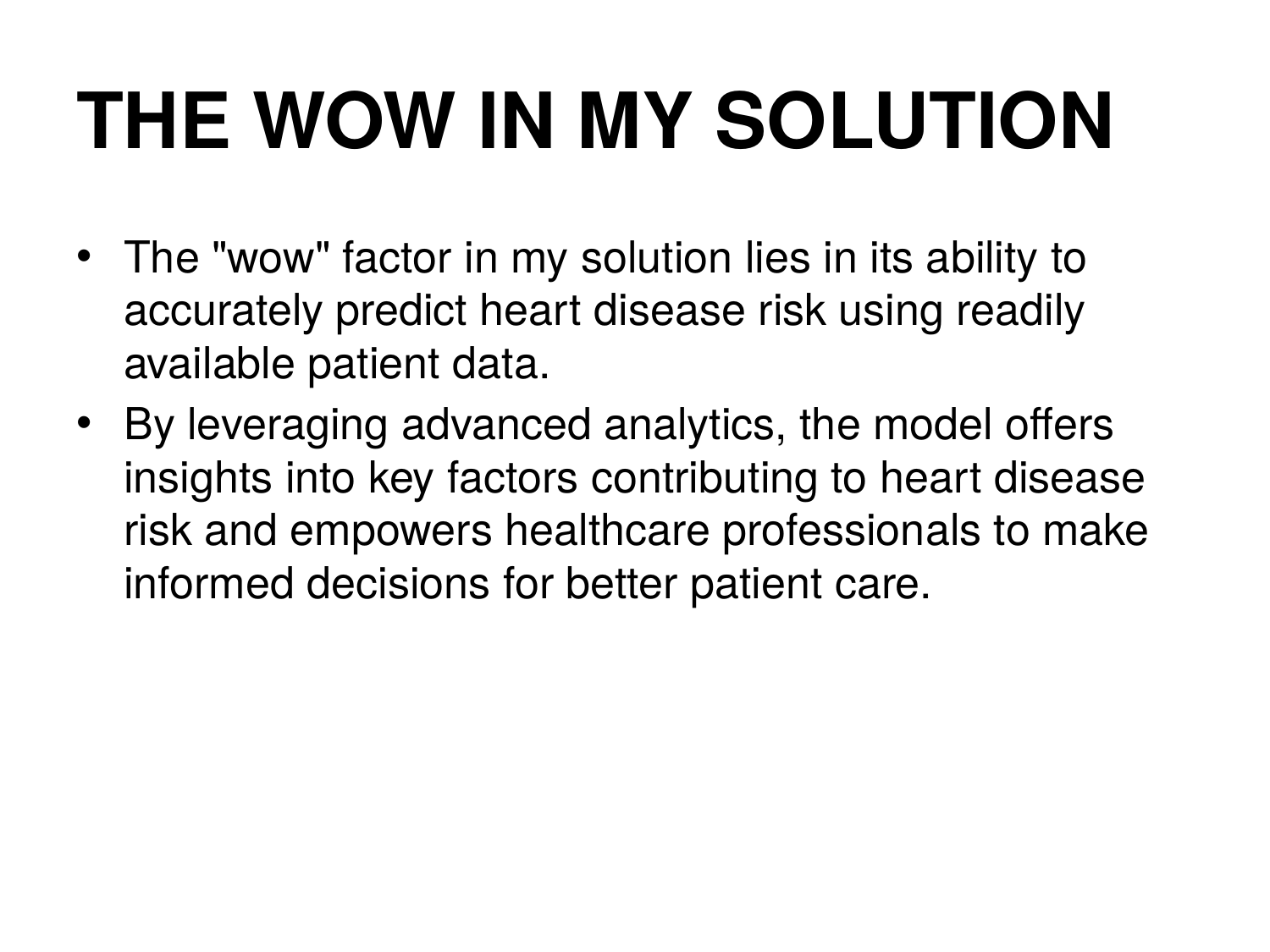

# THE WOW IN MY SOLUTION
The "wow" factor in my solution lies in its ability to accurately predict heart disease risk using readily available patient data.
By leveraging advanced analytics, the model offers insights into key factors contributing to heart disease risk and empowers healthcare professionals to make informed decisions for better patient care.